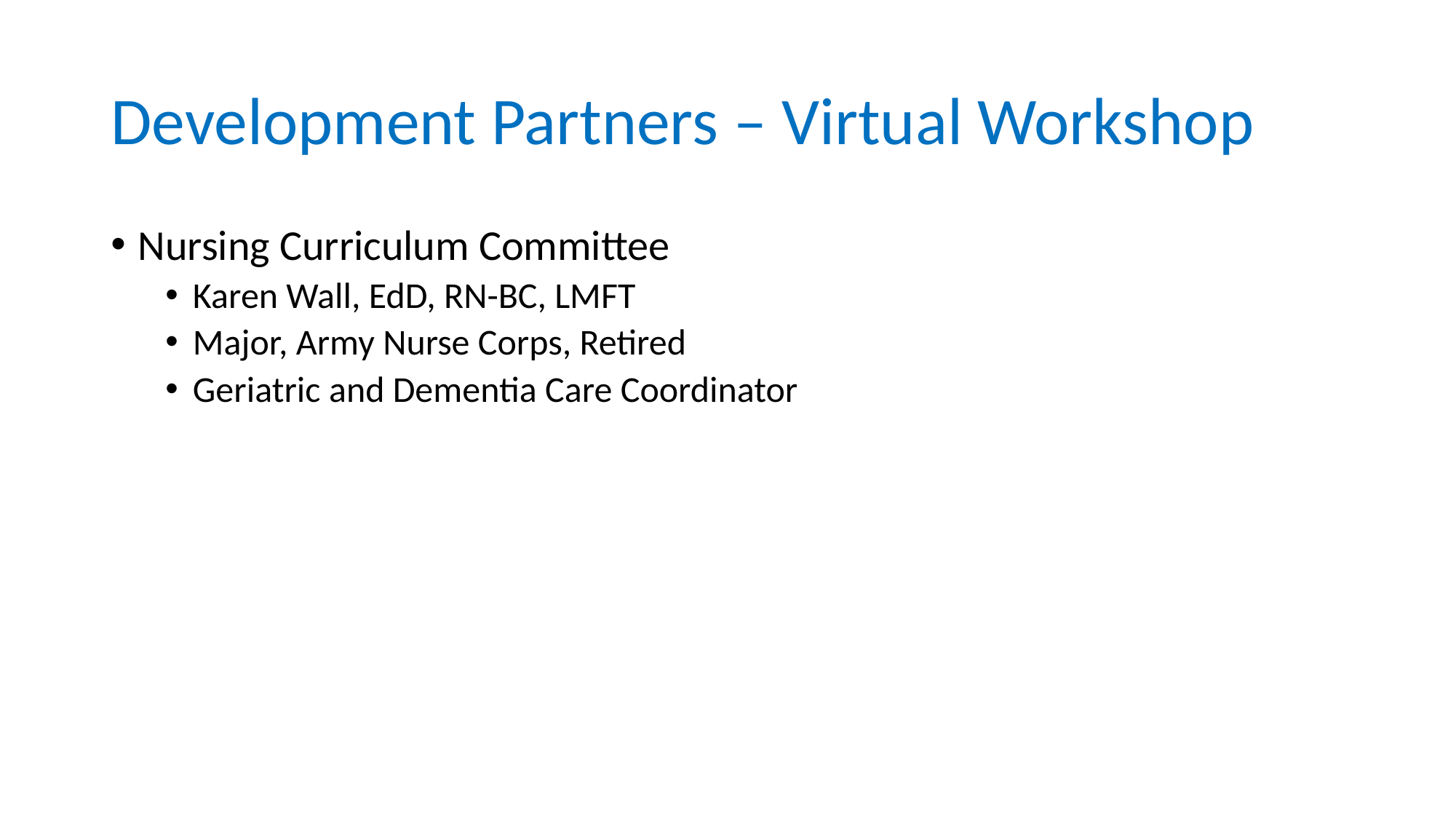

# Development Partners – Virtual Workshop
Nursing Curriculum Committee
Karen Wall, EdD, RN-BC, LMFT
Major, Army Nurse Corps, Retired
Geriatric and Dementia Care Coordinator